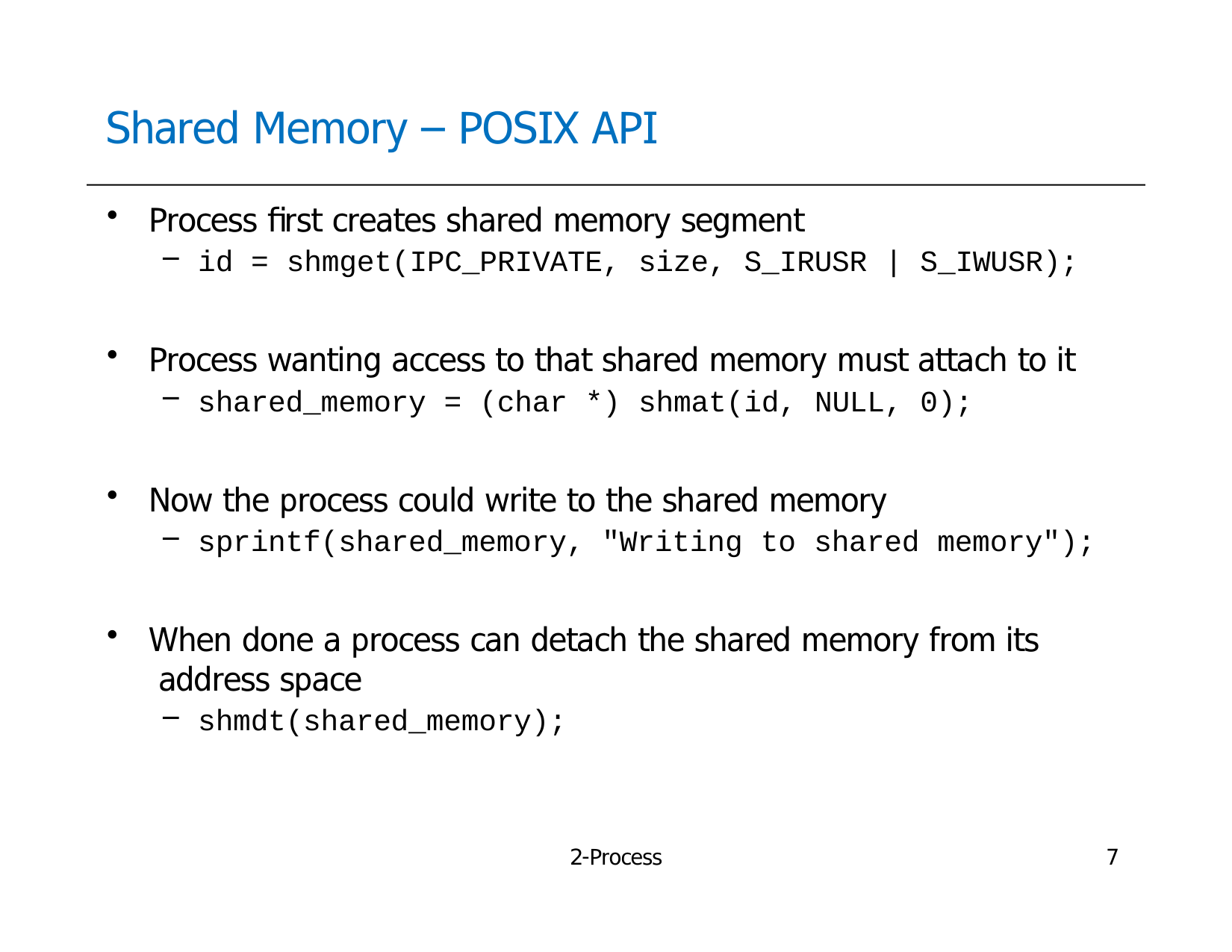

# Shared Memory – POSIX API
Process first creates shared memory segment
id = shmget(IPC_PRIVATE, size, S_IRUSR | S_IWUSR);

Process wanting access to that shared memory must attach to it
shared_memory = (char *) shmat(id, NULL, 0);

Now the process could write to the shared memory
sprintf(shared_memory, "Writing to shared memory");

When done a process can detach the shared memory from its  address space
shmdt(shared_memory);
2-Process
7